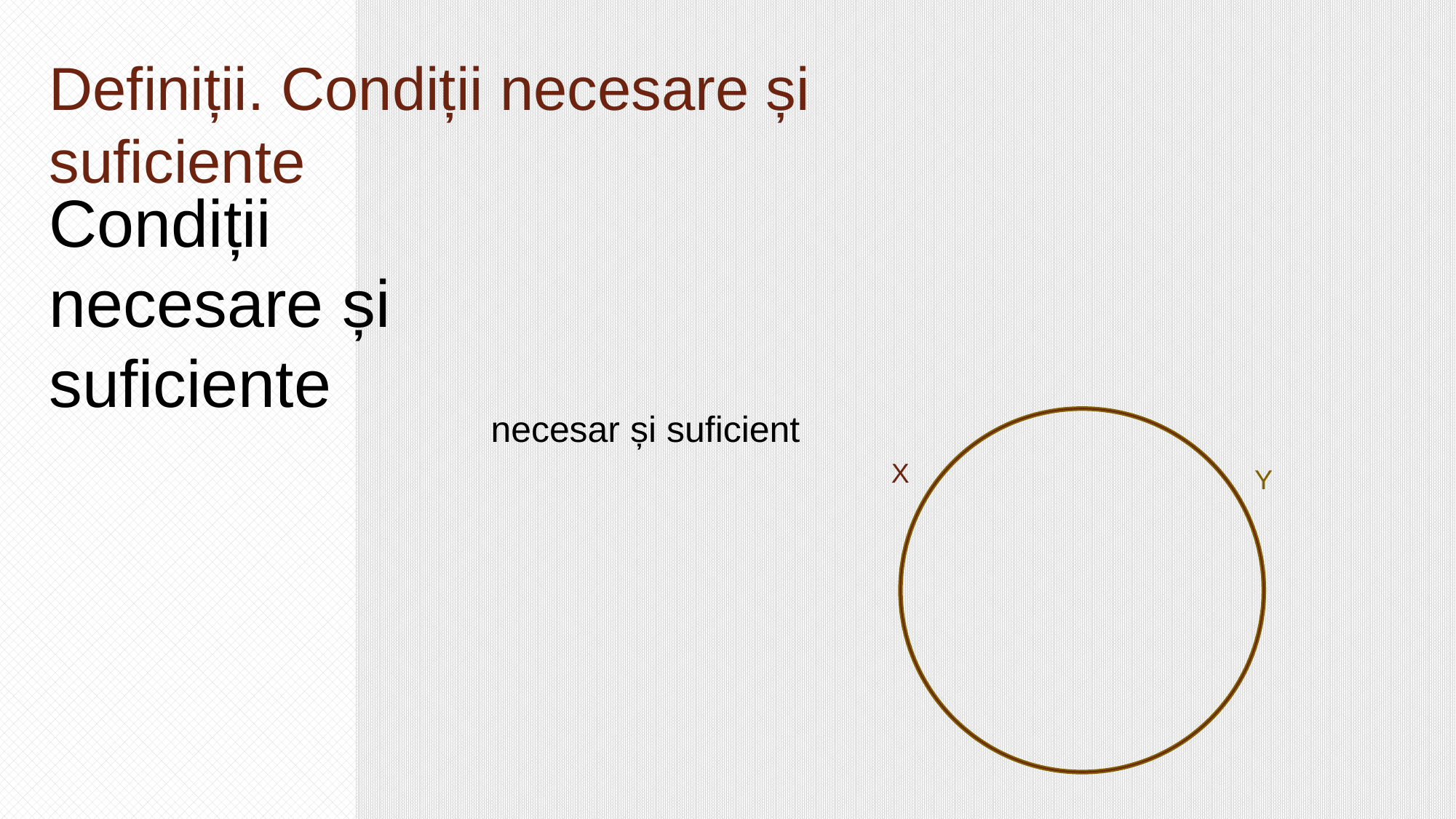

Definiții. Condiții necesare și suficiente
Condiții necesare și suficiente
necesar și suficient

X
Y